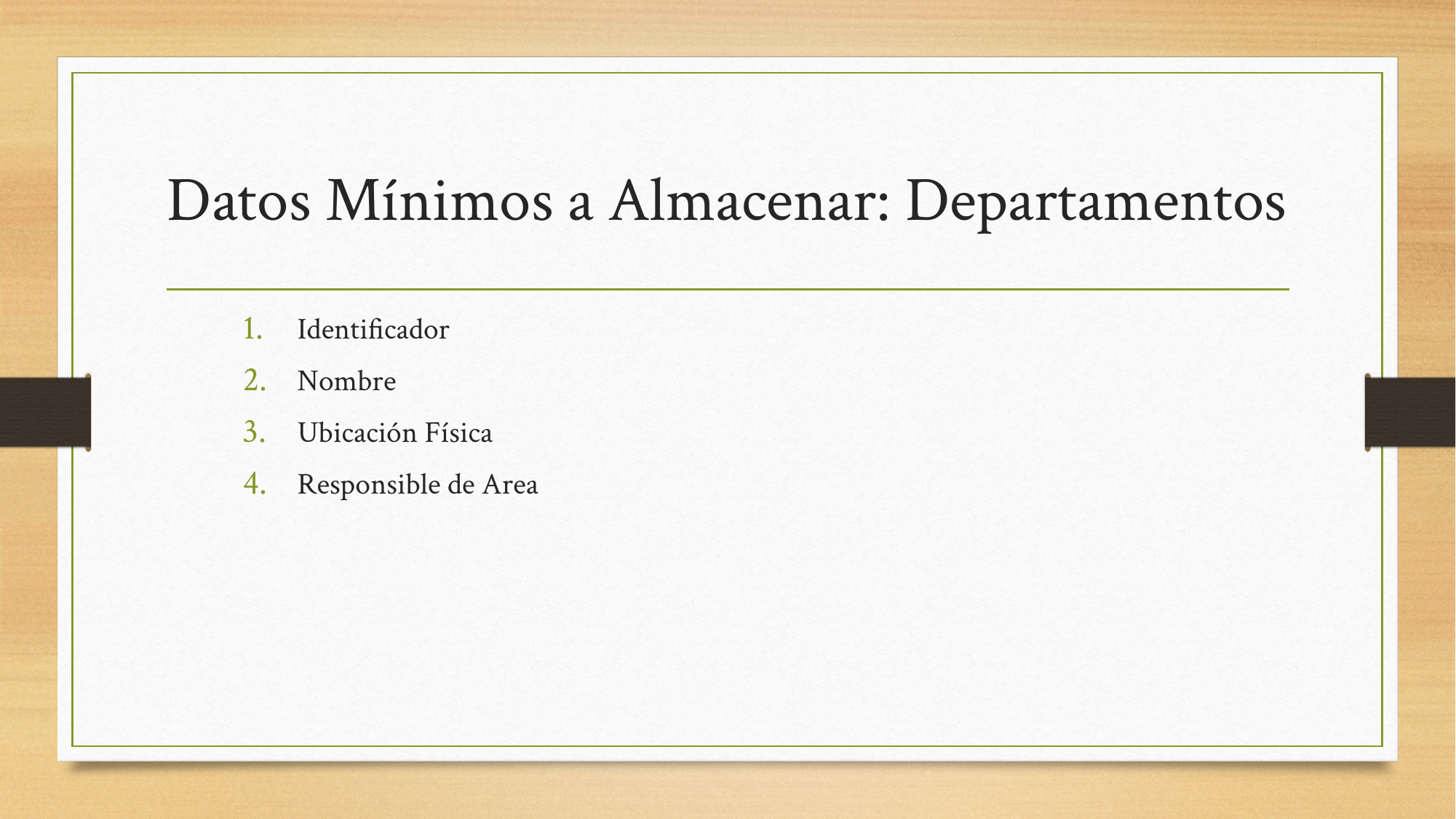

# Datos Mínimos a Almacenar: Departamentos
Identificador
Nombre
Ubicación Física
Responsible de Area